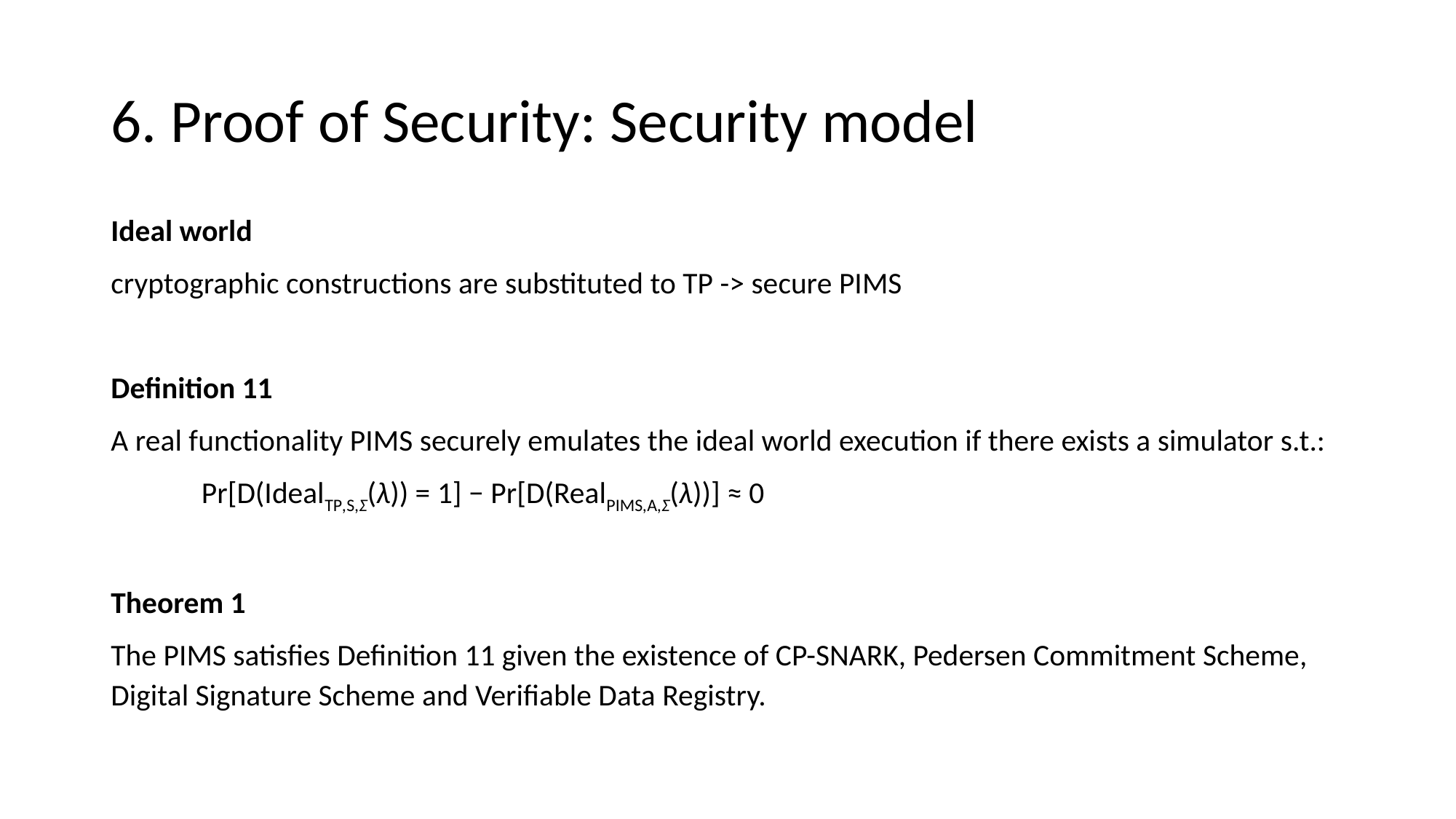

# 6. Proof of Security: Security model
Ideal world
cryptographic constructions are substituted to TP -> secure PIMS

Definition 11
A real functionality PIMS securely emulates the ideal world execution if there exists a simulator s.t.:
	Pr[D(IdealTP,S,Σ(λ)) = 1] − Pr[D(RealPIMS,A,Σ(λ))] ≈ 0

Theorem 1
The PIMS satisfies Definition 11 given the existence of CP-SNARK, Pedersen Commitment Scheme, Digital Signature Scheme and Verifiable Data Registry.